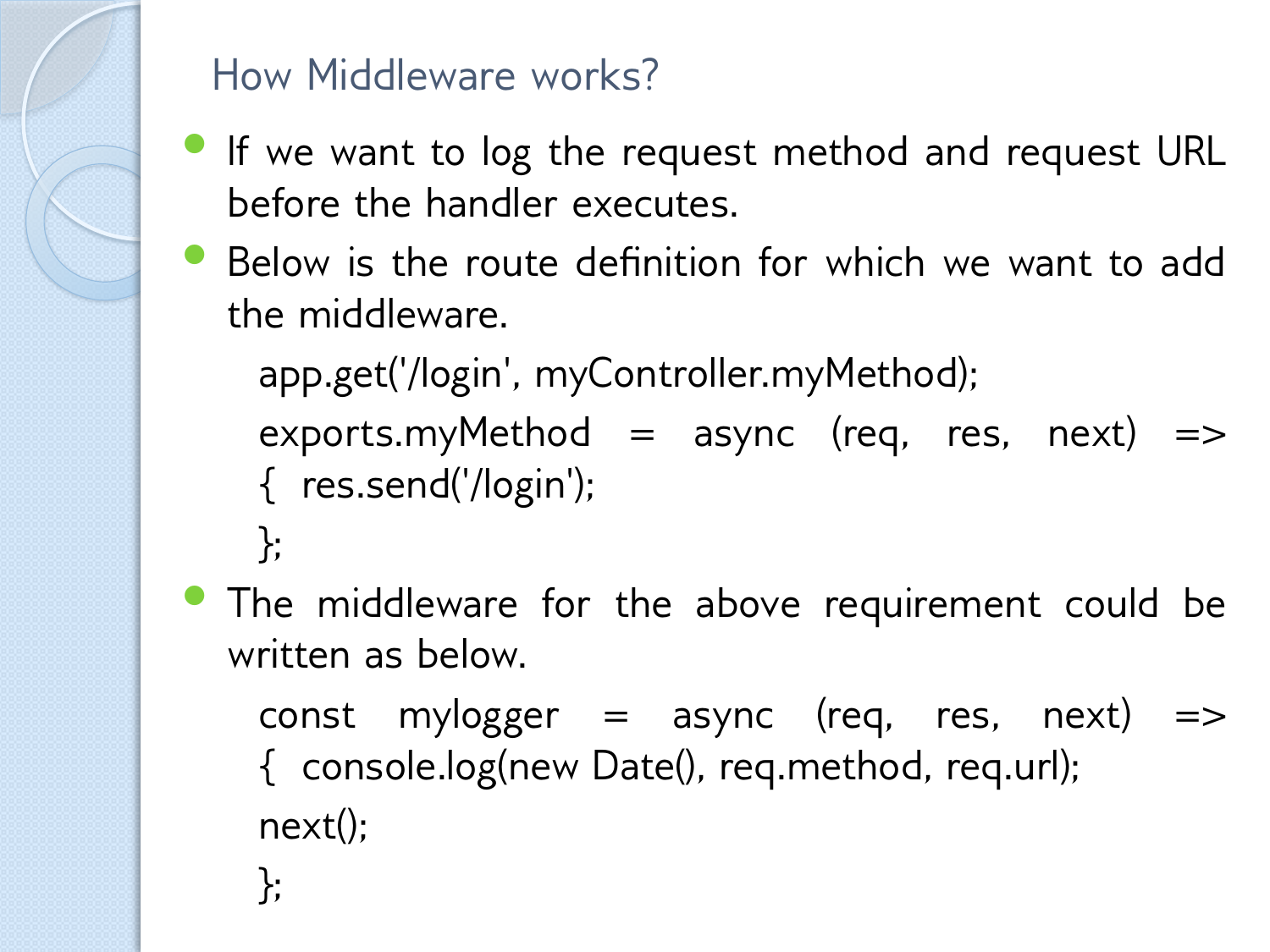

# How Middleware works?
If we want to log the request method and request URL before the handler executes.
Below is the route definition for which we want to add the middleware.
app.get('/login', myController.myMethod);
exports.myMethod = async (req, res, next) => {  res.send('/login');
};
The middleware for the above requirement could be written as below.
const mylogger = async (req, res, next) => {  console.log(new Date(), req.method, req.url);
next();
};